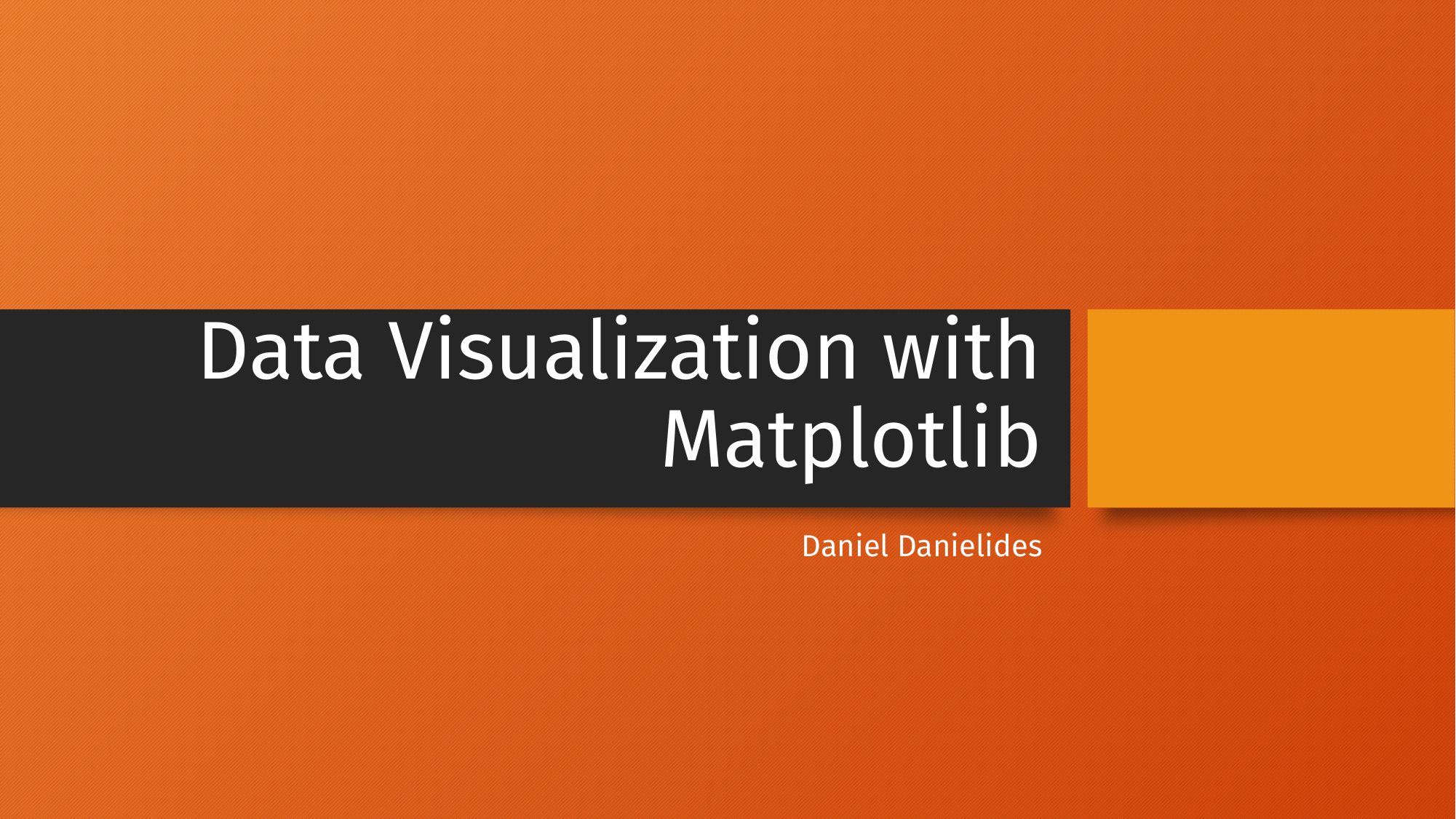

# Data Visualization with Matplotlib
Daniel Danielides